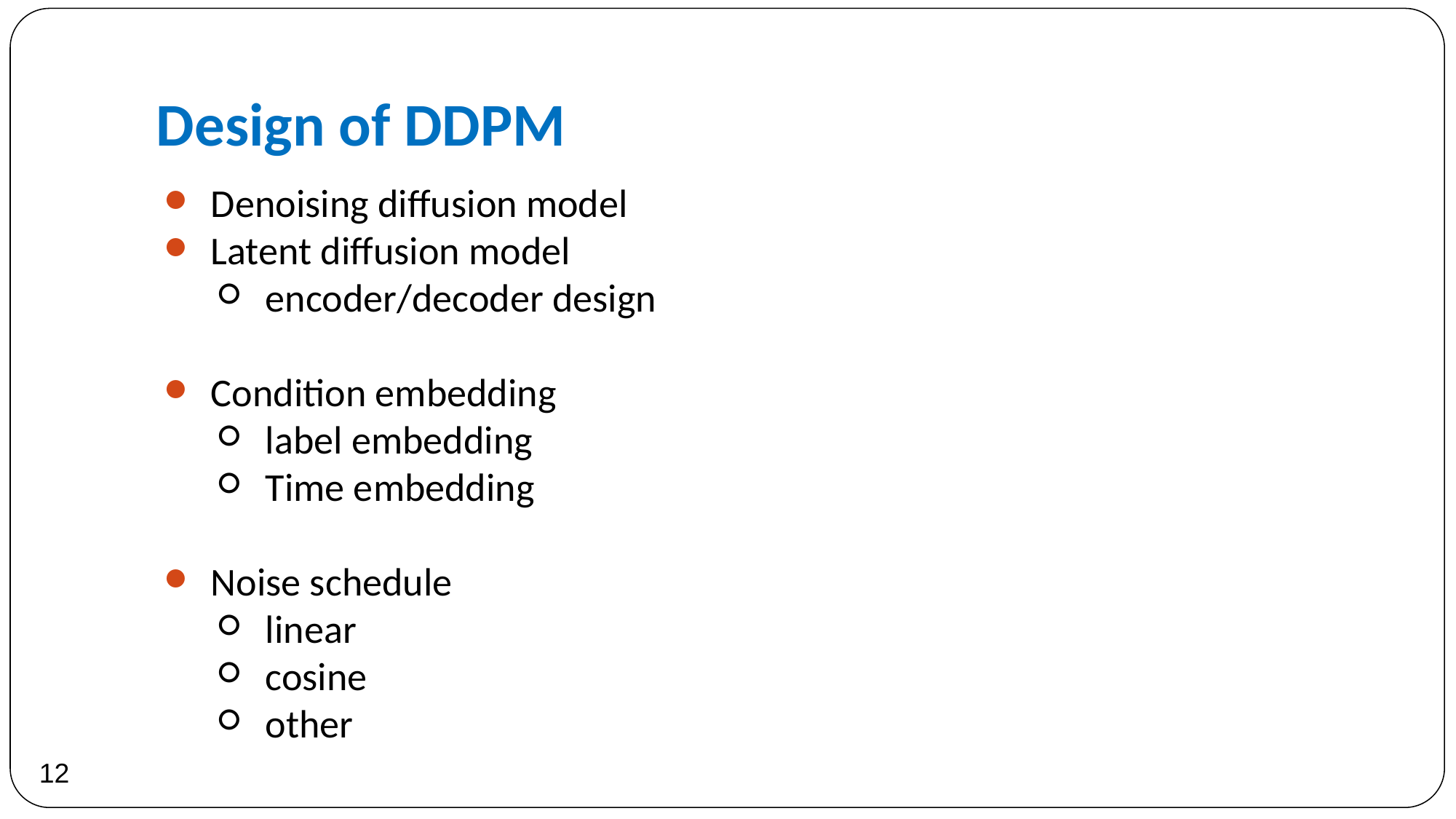

Design of DDPM
Denoising diffusion model
Latent diffusion model
encoder/decoder design

Condition embedding
label embedding
Time embedding

Noise schedule
linear
cosine
other